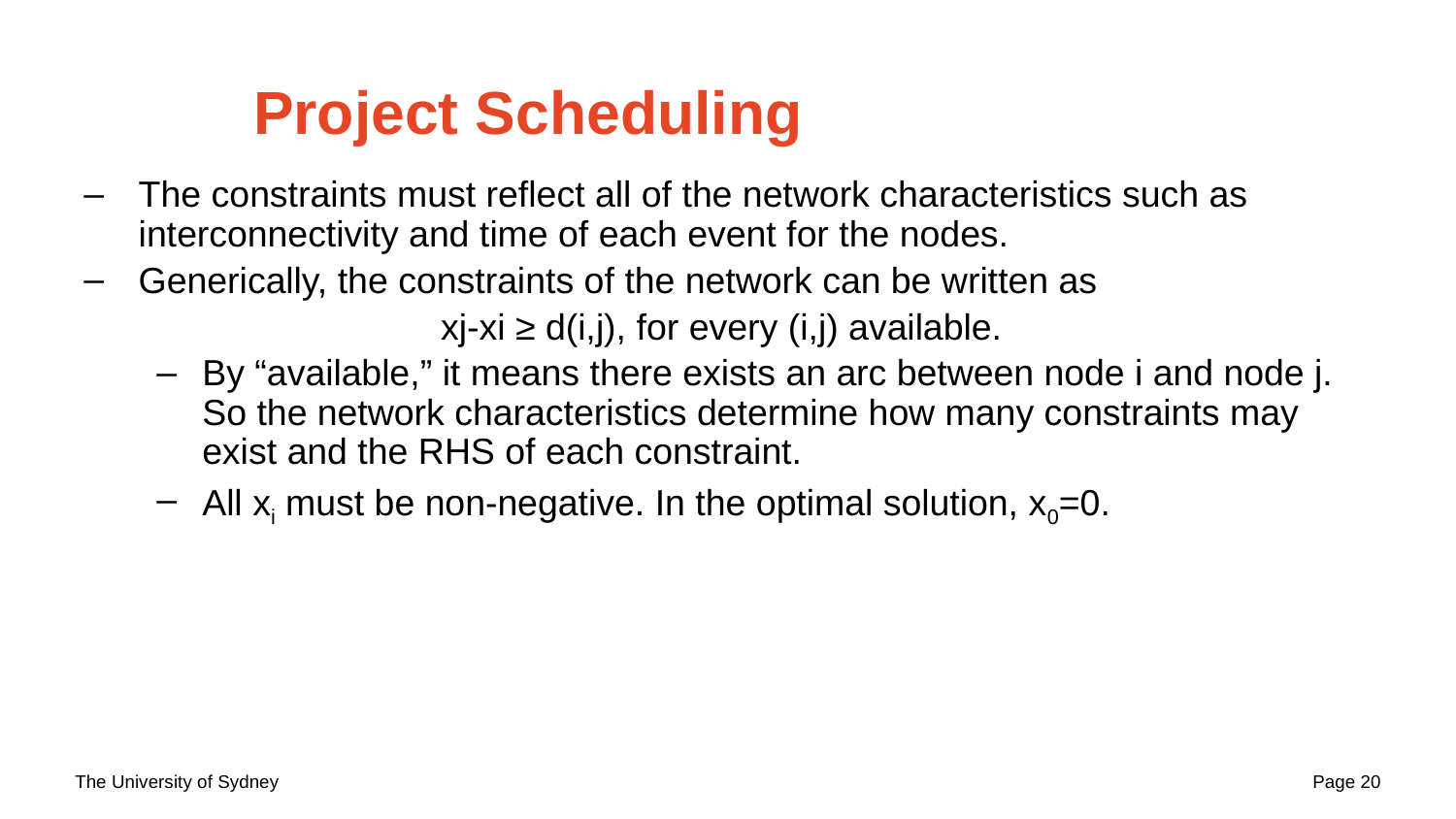

# Project Scheduling
The constraints must reflect all of the network characteristics such as interconnectivity and time of each event for the nodes.
Generically, the constraints of the network can be written as
xj-xi ≥ d(i,j), for every (i,j) available.
By “available,” it means there exists an arc between node i and node j. So the network characteristics determine how many constraints may exist and the RHS of each constraint.
All xi must be non-negative. In the optimal solution, x0=0.